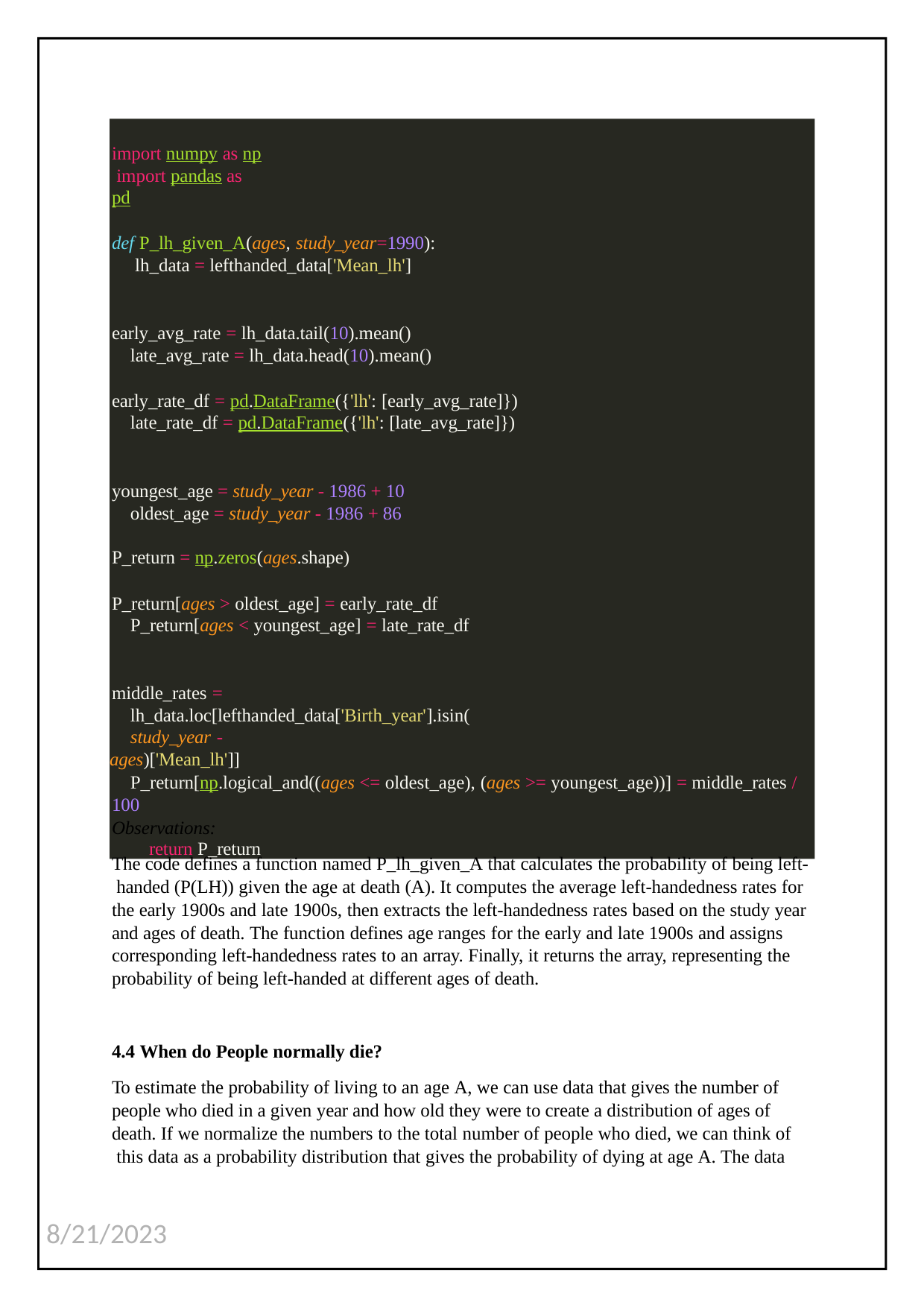

import numpy as np  import pandas as pd

def P_lh_given_A(ages, study_year=1990):  lh_data = lefthanded_data['Mean_lh']

early_avg_rate = lh_data.tail(10).mean()  late_avg_rate = lh_data.head(10).mean()

early_rate_df = pd.DataFrame({'lh': [early_avg_rate]})  late_rate_df = pd.DataFrame({'lh': [late_avg_rate]})

youngest_age = study_year - 1986 + 10  oldest_age = study_year - 1986 + 86

P_return = np.zeros(ages.shape)

P_return[ages > oldest_age] = early_rate_df  P_return[ages < youngest_age] = late_rate_df

middle_rates = lh_data.loc[lefthanded_data['Birth_year'].isin(study_year -
ages)['Mean_lh']]
P_return[np.logical_and((ages <= oldest_age), (ages >= youngest_age))] = middle_rates /  100

return P_return
Observations:
The code defines a function named P_lh_given_A that calculates the probability of being left-  handed (P(LH)) given the age at death (A). It computes the average left-handedness rates for  the early 1900s and late 1900s, then extracts the left-handedness rates based on the study year  and ages of death. The function defines age ranges for the early and late 1900s and assigns  corresponding left-handedness rates to an array. Finally, it returns the array, representing the  probability of being left-handed at different ages of death.

4.4 When do People normally die?
To estimate the probability of living to an age A, we can use data that gives the number of  people who died in a given year and how old they were to create a distribution of ages of  death. If we normalize the numbers to the total number of people who died, we can think of  this data as a probability distribution that gives the probability of dying at age A. The data
8/21/2023
19